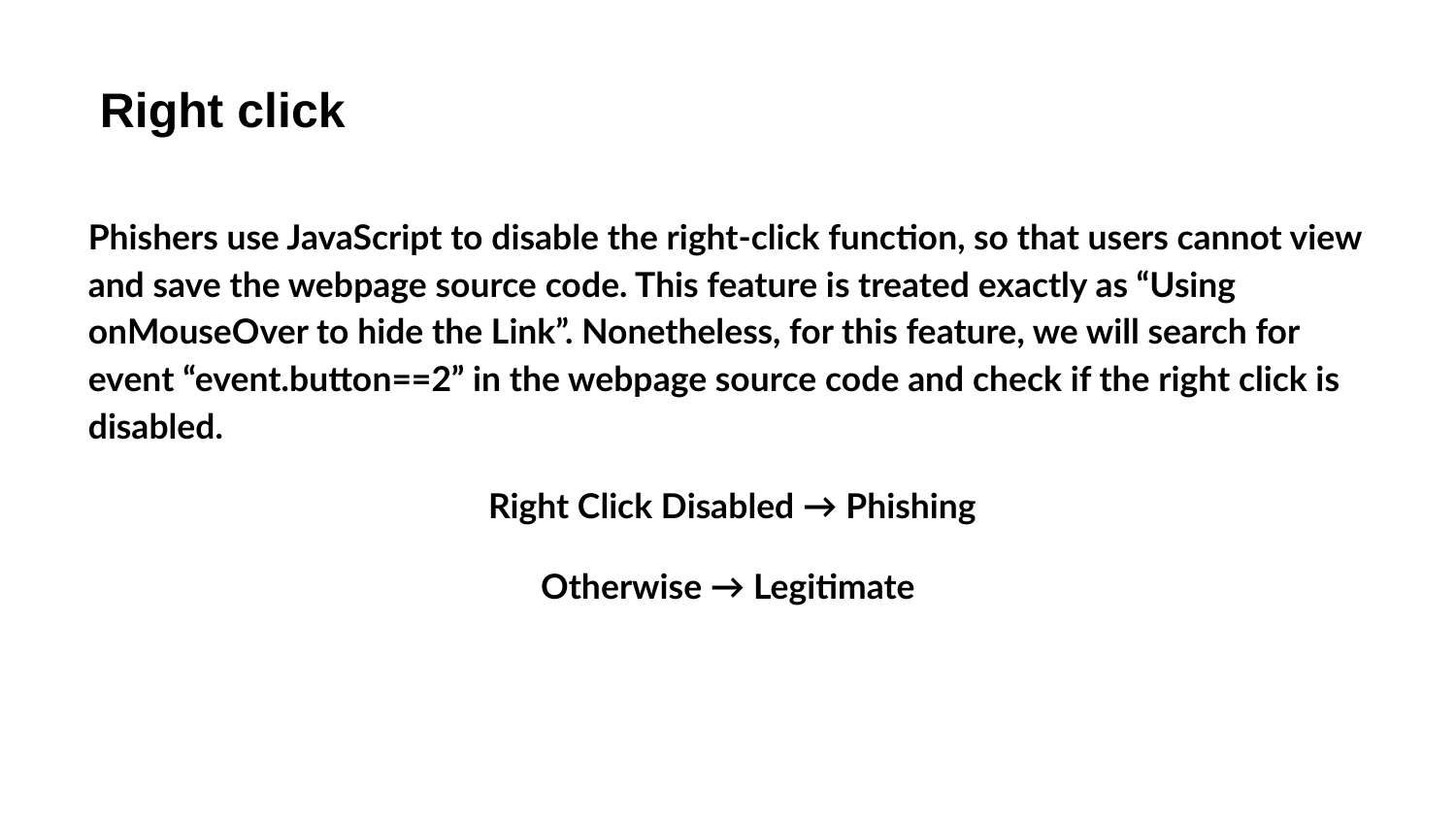

Right click
Phishers use JavaScript to disable the right-click function, so that users cannot view and save the webpage source code. This feature is treated exactly as “Using onMouseOver to hide the Link”. Nonetheless, for this feature, we will search for event “event.button==2” in the webpage source code and check if the right click is disabled.
 Right Click Disabled → Phishing
Otherwise → Legitimate